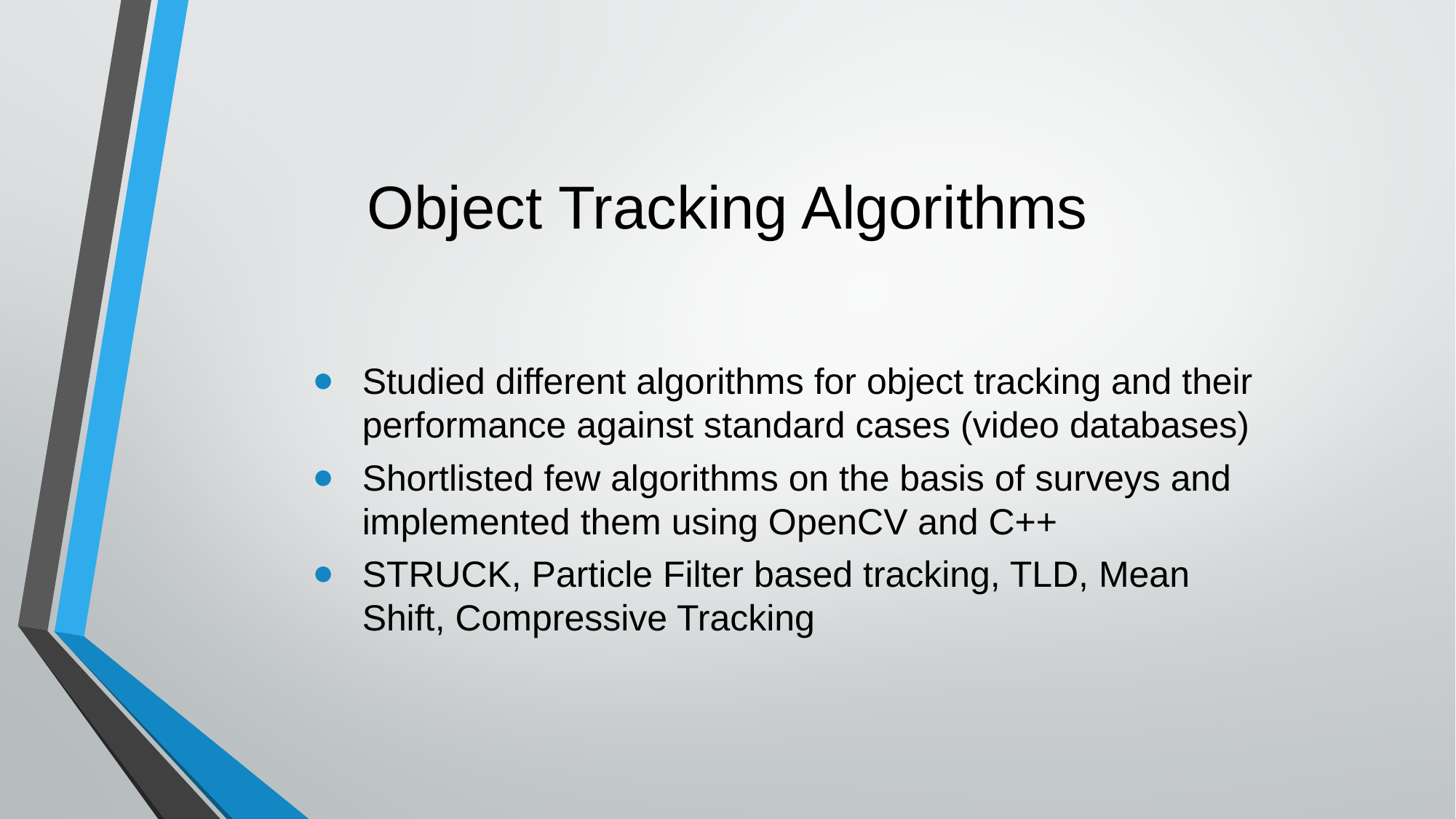

# Object Tracking Algorithms
Studied different algorithms for object tracking and their performance against standard cases (video databases)
Shortlisted few algorithms on the basis of surveys and implemented them using OpenCV and C++
STRUCK, Particle Filter based tracking, TLD, Mean Shift, Compressive Tracking